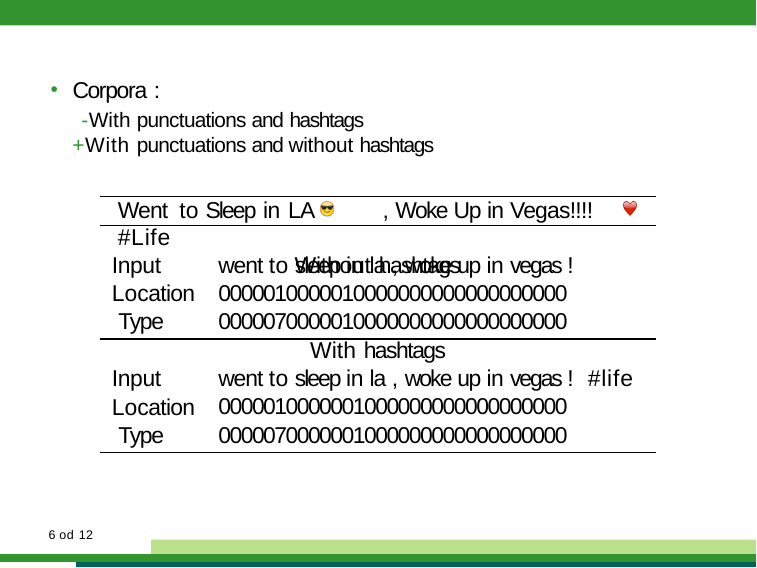

Corpora :
# -With punctuations and hashtags
+With punctuations and without hashtags

Went  to Sleep in LA	, Woke Up in Vegas!!!! #Life
Without hashtags

Input
went to sleep in la , woke up in vegas !  0000010000010000000000000000000
0000070000010000000000000000000
With hashtags
Location  Type

Input  Location  Type
went to sleep in la , woke up in vegas ! #life
0000010000001000000000000000000
0000070000001000000000000000000

6 od 12